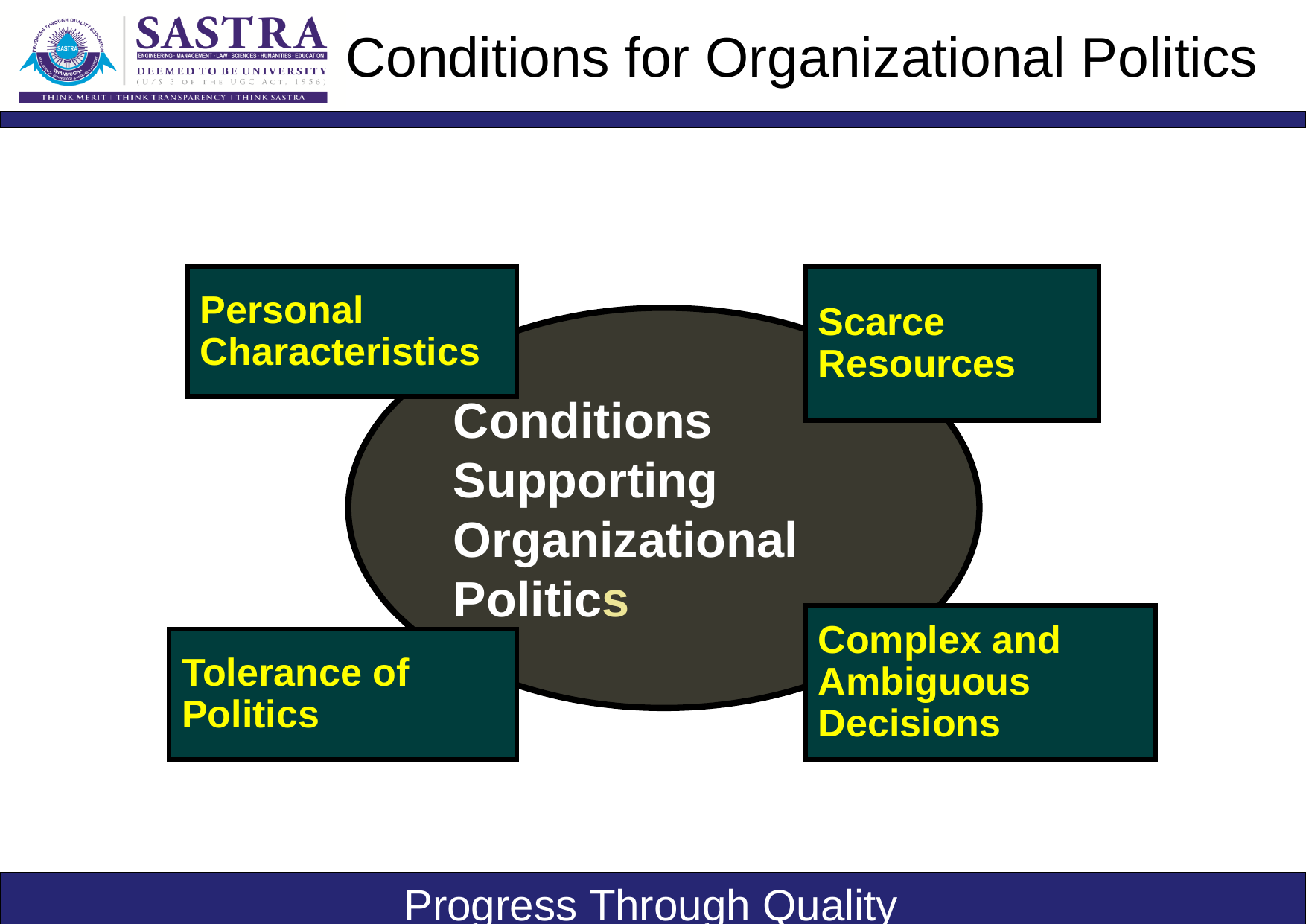

# Conditions for Organizational Politics
Scarce
Resources
Personal
Characteristics
Conditions
Supporting
Organizational
Politics
Complex and
Ambiguous
Decisions
Tolerance of
Politics